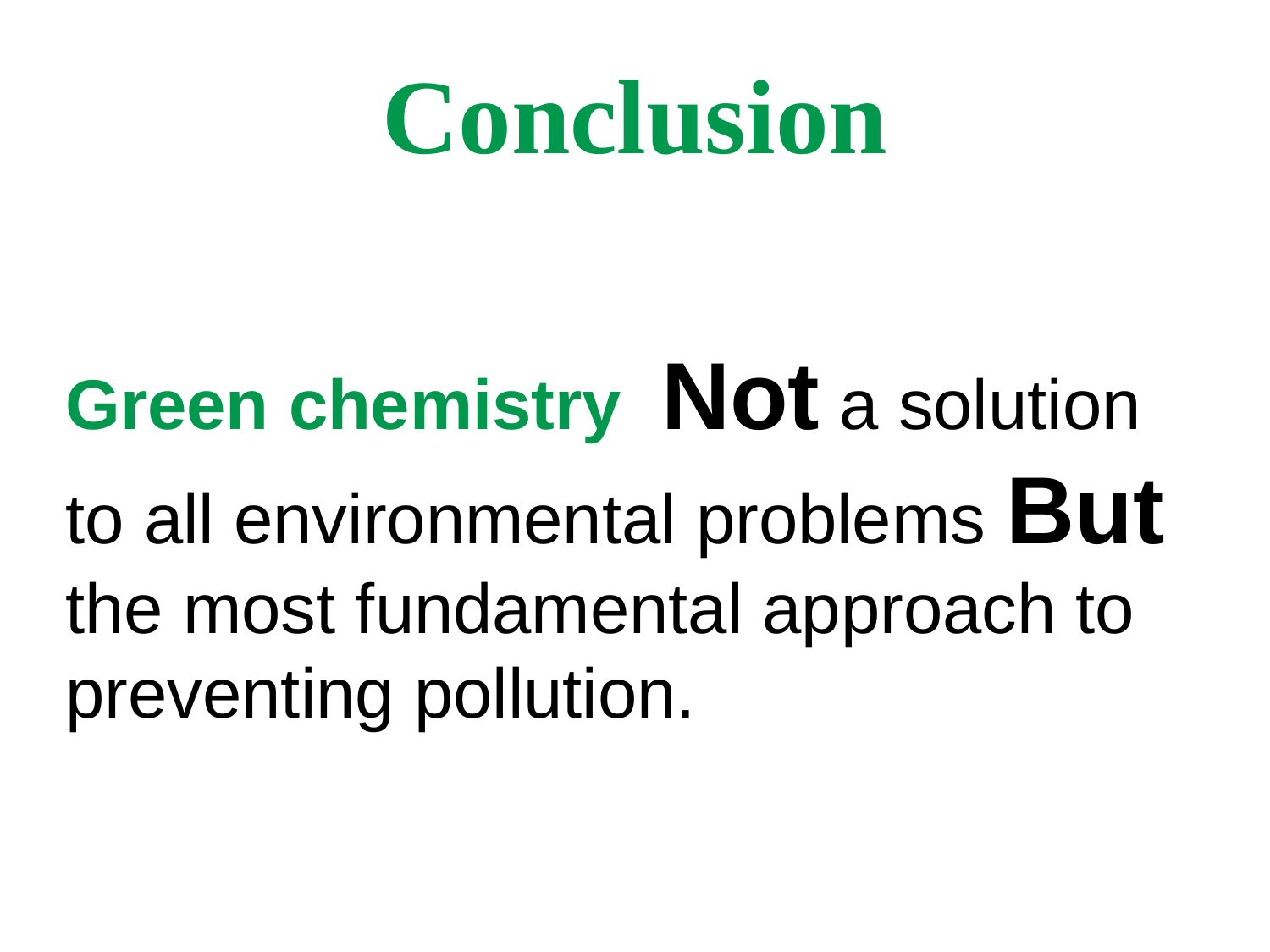

# Conclusion
Green chemistry  Not a solution to all environmental problems But the most fundamental approach to preventing pollution.